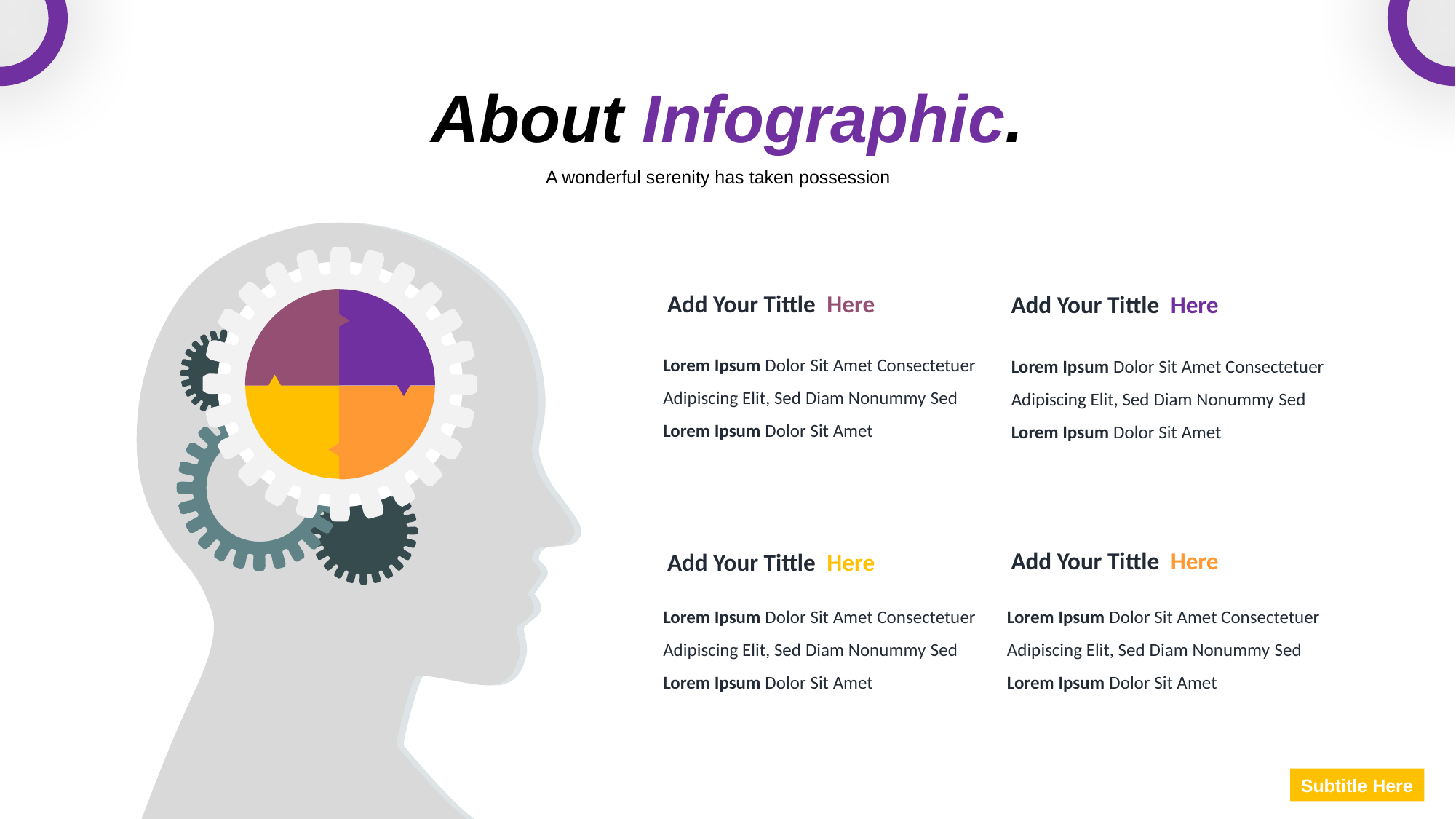

About Infographic.
A wonderful serenity has taken possession

Add Your Tittle  Here
Add Your Tittle  Here
Lorem Ipsum Dolor Sit Amet Consectetuer Adipiscing Elit, Sed Diam Nonummy Sed Lorem Ipsum Dolor Sit Amet
Lorem Ipsum Dolor Sit Amet Consectetuer Adipiscing Elit, Sed Diam Nonummy Sed Lorem Ipsum Dolor Sit Amet
Add Your Tittle  Here
Add Your Tittle  Here
Lorem Ipsum Dolor Sit Amet Consectetuer Adipiscing Elit, Sed Diam Nonummy Sed Lorem Ipsum Dolor Sit Amet
Lorem Ipsum Dolor Sit Amet Consectetuer Adipiscing Elit, Sed Diam Nonummy Sed Lorem Ipsum Dolor Sit Amet
Subtitle Here